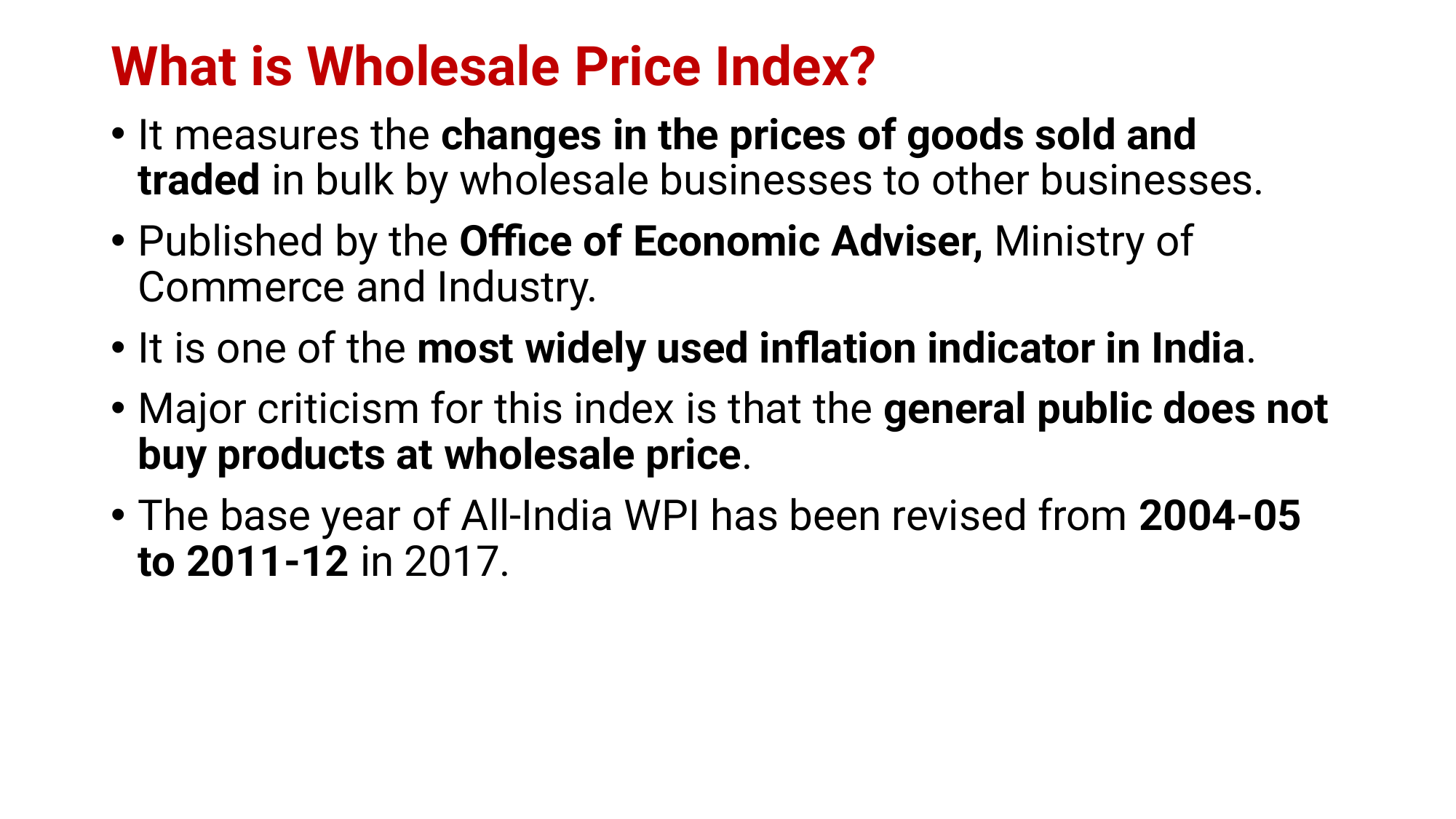

What is Wholesale Price Index?
It measures the changes in the prices of goods sold and traded in bulk by wholesale businesses to other businesses.
Published by the Office of Economic Adviser, Ministry of Commerce and Industry.
It is one of the most widely used inflation indicator in India.
Major criticism for this index is that the general public does not buy products at wholesale price.
The base year of All-India WPI has been revised from 2004-05 to 2011-12 in 2017.